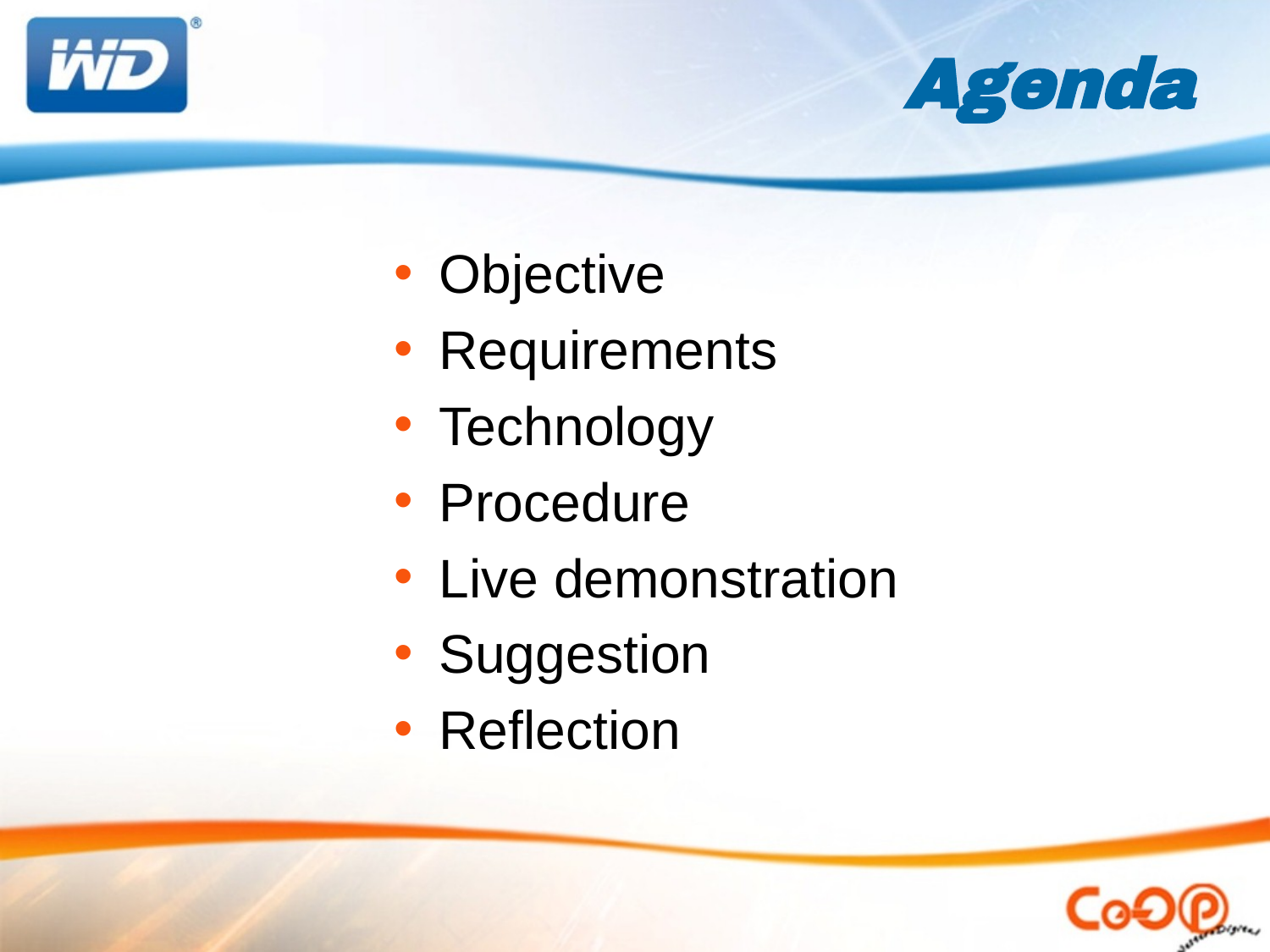

# Agenda
Objective
Requirements
Technology
Procedure
Live demonstration
Suggestion
Reflection